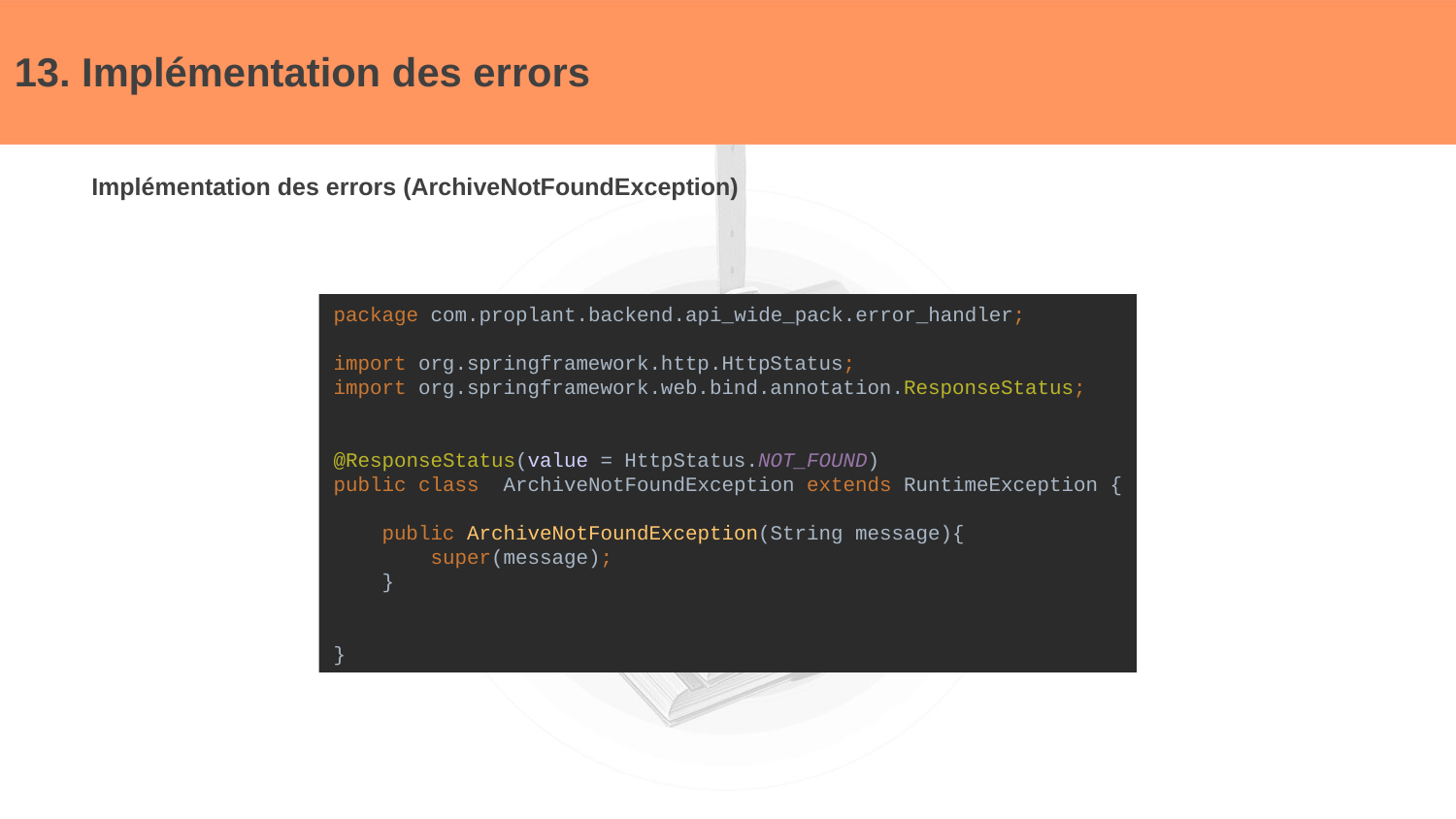

# 13. Implémentation des errors
Implémentation des errors (ArchiveNotFoundException)

package com.proplant.backend.api_wide_pack.error_handler;
import org.springframework.http.HttpStatus;
import org.springframework.web.bind.annotation.ResponseStatus;
@ResponseStatus(value = HttpStatus.NOT_FOUND)
public class  ArchiveNotFoundException extends RuntimeException {
    public ArchiveNotFoundException(String message){
        super(message);
    }
}